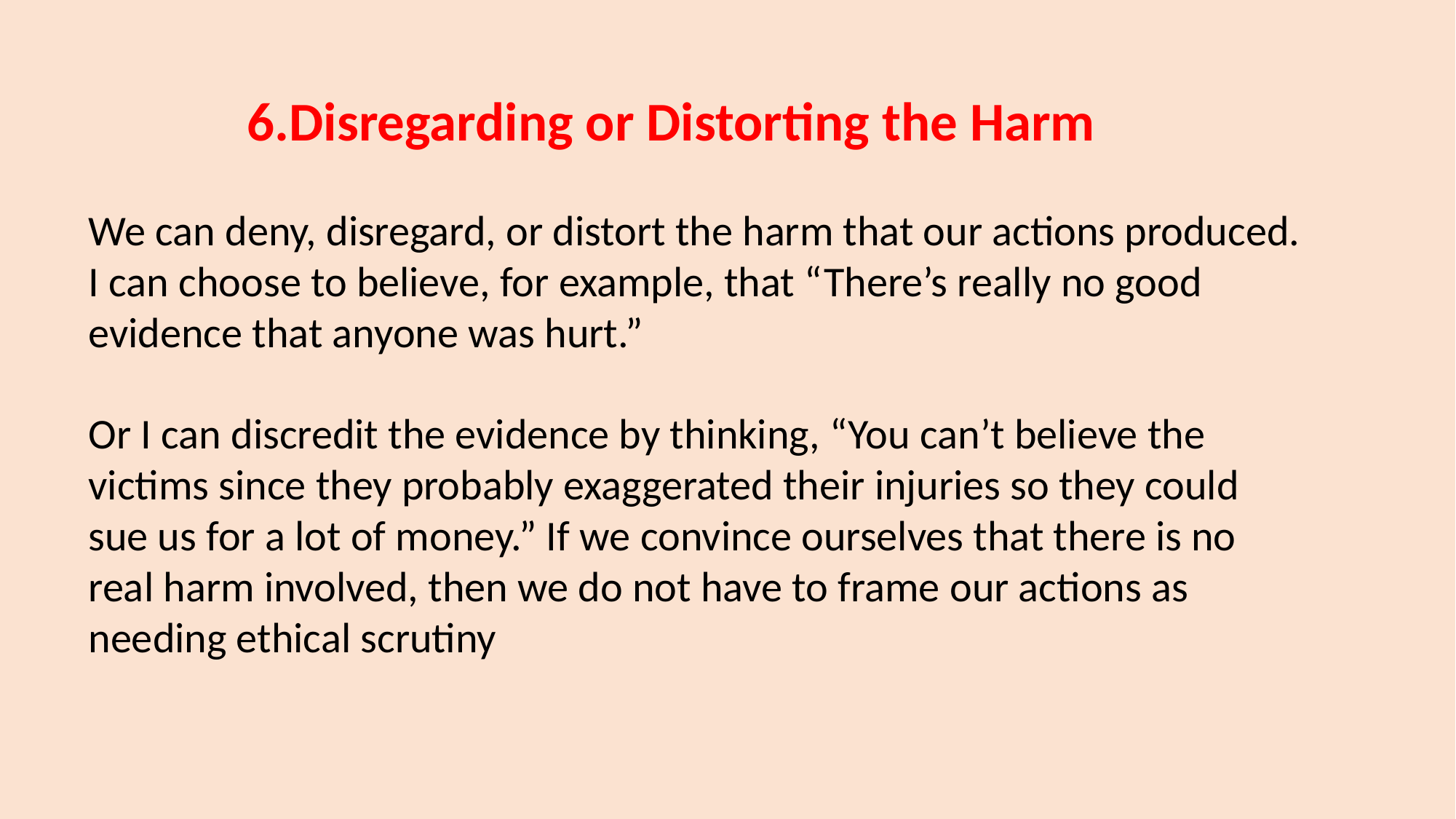

6.Disregarding or Distorting the Harm

We can deny, disregard, or distort the harm that our actions produced. I can choose to believe, for example, that “There’s really no good evidence that anyone was hurt.”

Or I can discredit the evidence by thinking, “You can’t believe the victims since they probably exaggerated their injuries so they could sue us for a lot of money.” If we convince ourselves that there is no real harm involved, then we do not have to frame our actions as needing ethical scrutiny